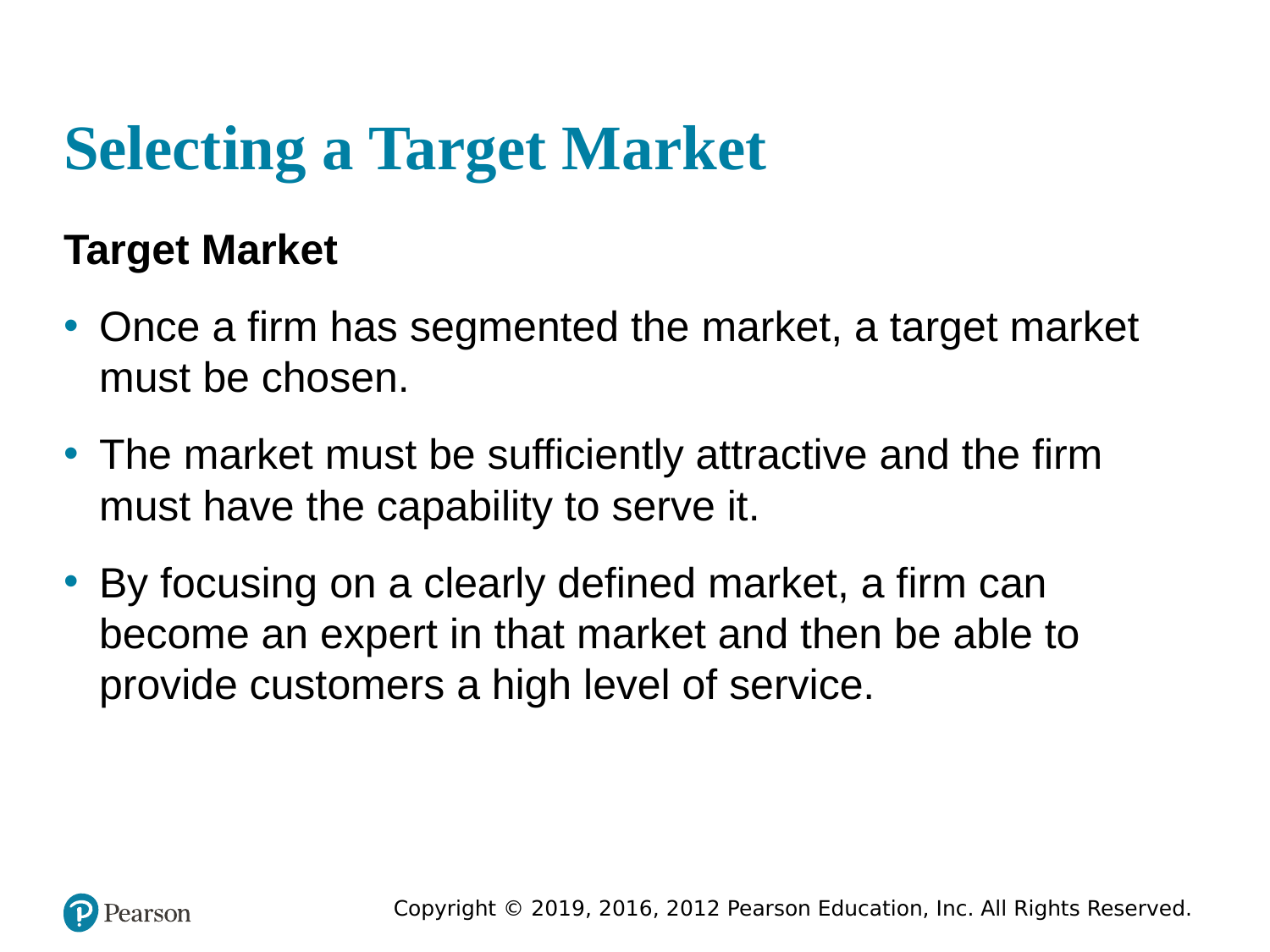

# Selecting a Target Market
Target Market
Once a firm has segmented the market, a target market must be chosen.
The market must be sufficiently attractive and the firm must have the capability to serve it.
By focusing on a clearly defined market, a firm can become an expert in that market and then be able to provide customers a high level of service.